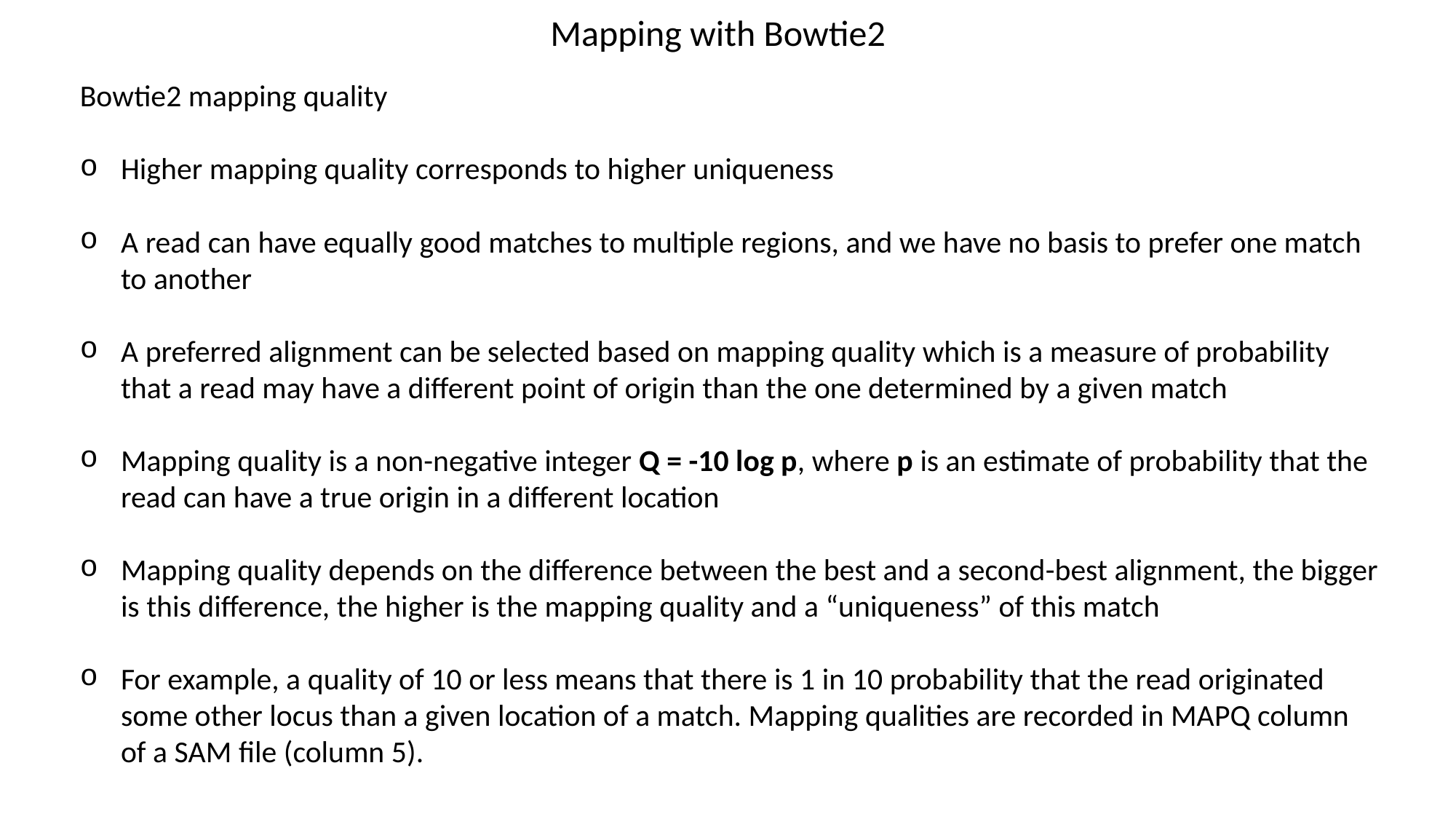

Mapping with Bowtie2

Bowtie2 mapping quality

Higher mapping quality corresponds to higher uniqueness

A read can have equally good matches to multiple regions, and we have no basis to prefer one match to another

A preferred alignment can be selected based on mapping quality which is a measure of probability that a read may have a different point of origin than the one determined by a given match

Mapping quality is a non-negative integer Q = -10 log p, where p is an estimate of probability that the read can have a true origin in a different location

Mapping quality depends on the difference between the best and a second-best alignment, the bigger is this difference, the higher is the mapping quality and a “uniqueness” of this match

For example, a quality of 10 or less means that there is 1 in 10 probability that the read originated some other locus than a given location of a match. Mapping qualities are recorded in MAPQ column of a SAM file (column 5).